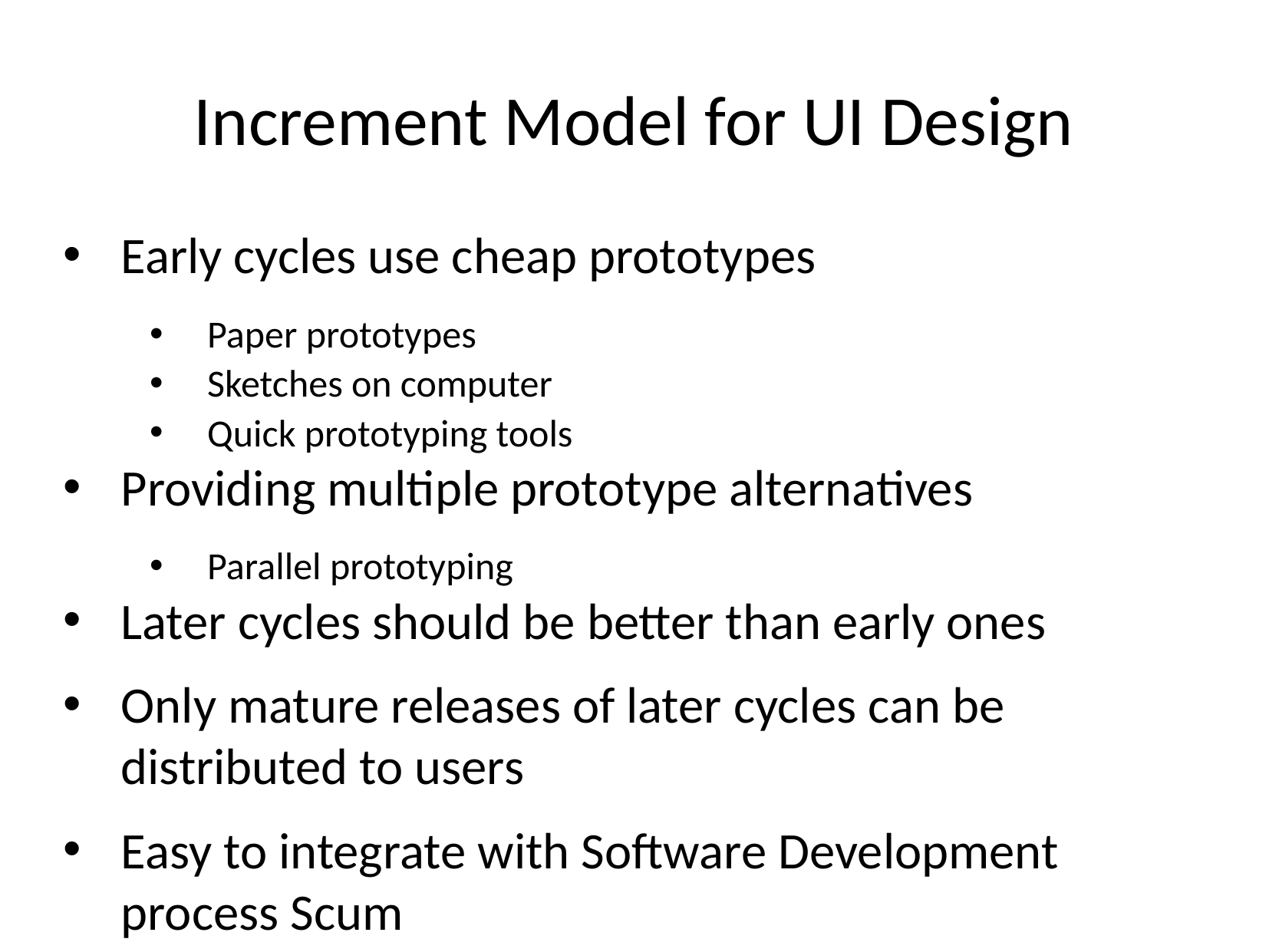

# Increment Model for UI Design
Early cycles use cheap prototypes
Paper prototypes
Sketches on computer
Quick prototyping tools
Providing multiple prototype alternatives
Parallel prototyping
Later cycles should be better than early ones
Only mature releases of later cycles can be distributed to users
Easy to integrate with Software Development process Scum